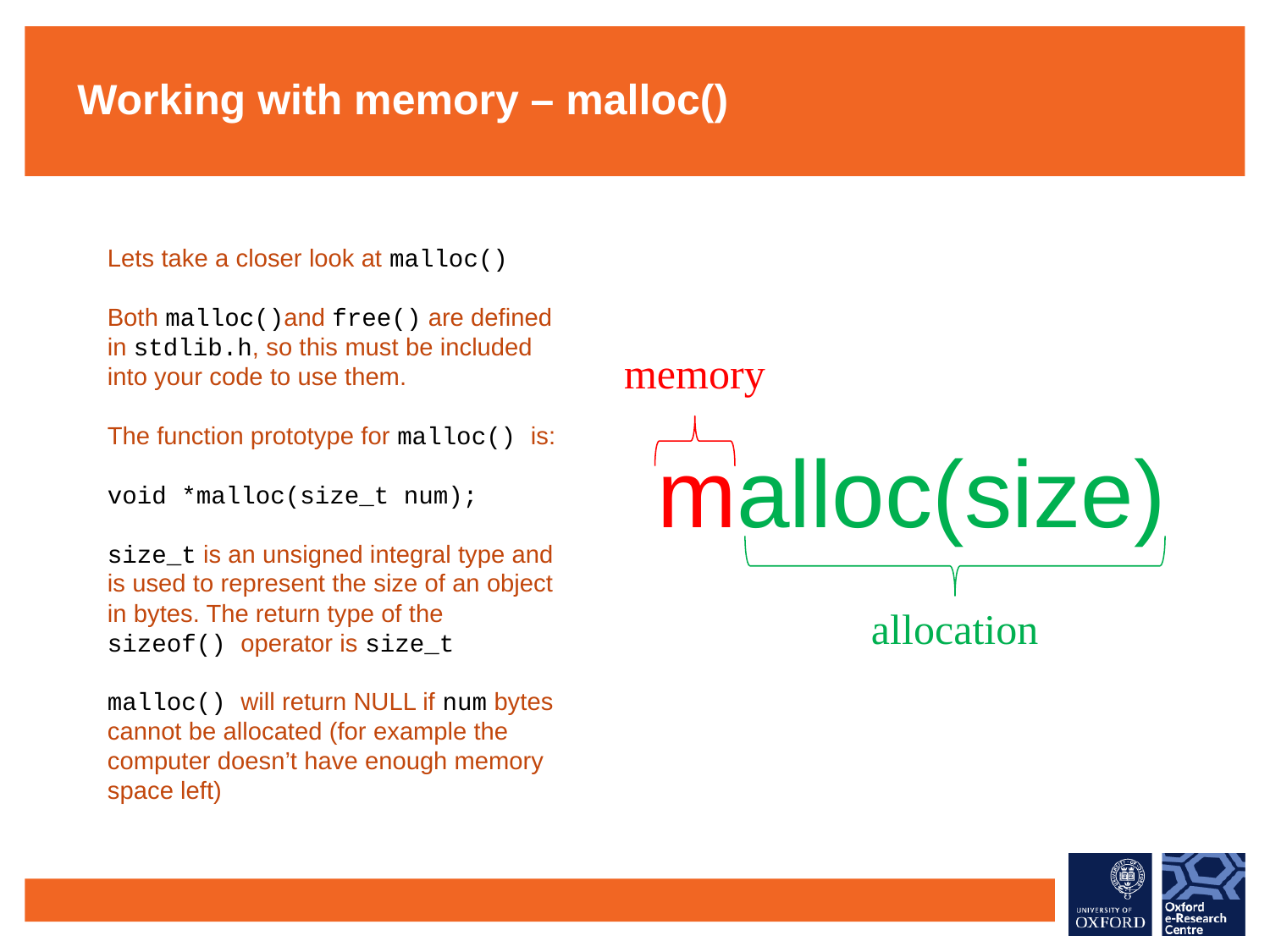

Working with memory – malloc()
Lets take a closer look at malloc()

Both malloc()and free() are defined in stdlib.h, so this must be included into your code to use them.

The function prototype for malloc() is:

void *malloc(size_t num);

size_t is an unsigned integral type and is used to represent the size of an object in bytes. The return type of the sizeof() operator is size_t

malloc() will return NULL if num bytes cannot be allocated (for example the computer doesn’t have enough memory space left)
memory

malloc(size)
allocation